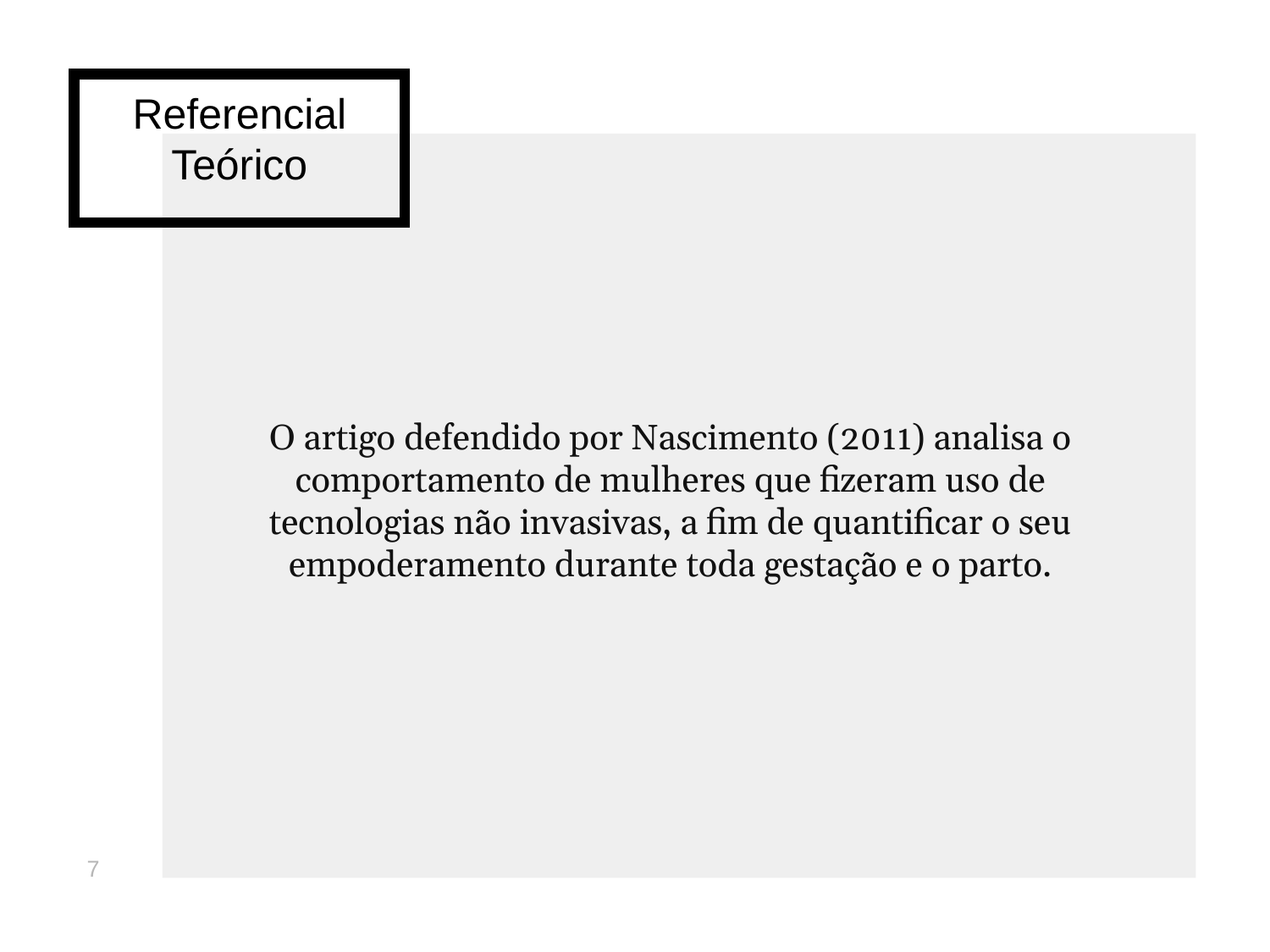

# Referencial Teórico
O artigo defendido por Nascimento (2011) analisa o comportamento de mulheres que fizeram uso de tecnologias não invasivas, a fim de quantificar o seu empoderamento durante toda gestação e o parto.
7